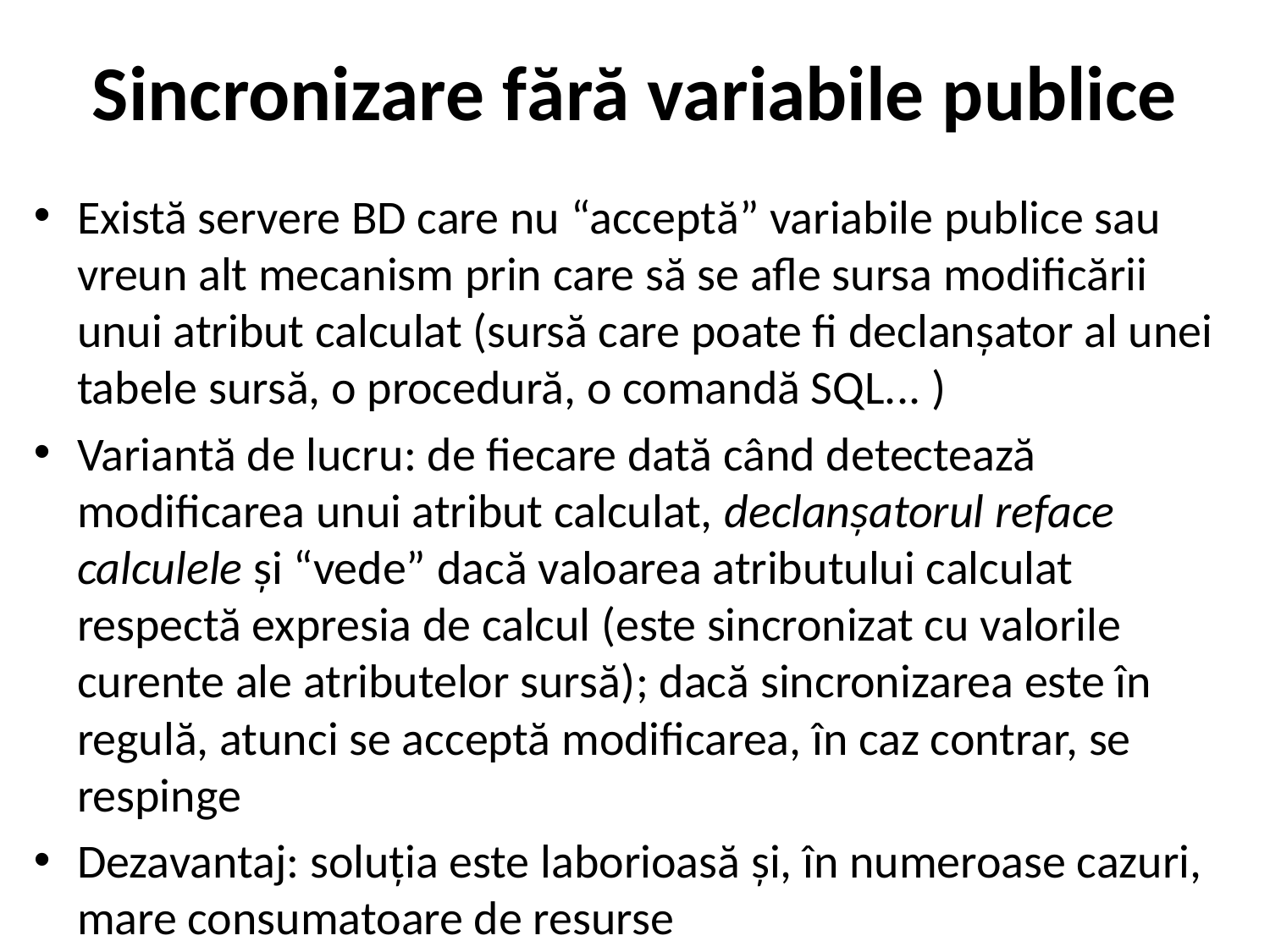

# Sincronizare fără variabile publice
Există servere BD care nu “acceptă” variabile publice sau vreun alt mecanism prin care să se afle sursa modificării unui atribut calculat (sursă care poate fi declanșator al unei tabele sursă, o procedură, o comandă SQL... )
Variantă de lucru: de fiecare dată când detectează modificarea unui atribut calculat, declanșatorul reface calculele și “vede” dacă valoarea atributului calculat respectă expresia de calcul (este sincronizat cu valorile curente ale atributelor sursă); dacă sincronizarea este în regulă, atunci se acceptă modificarea, în caz contrar, se respinge
Dezavantaj: soluția este laborioasă și, în numeroase cazuri, mare consumatoare de resurse